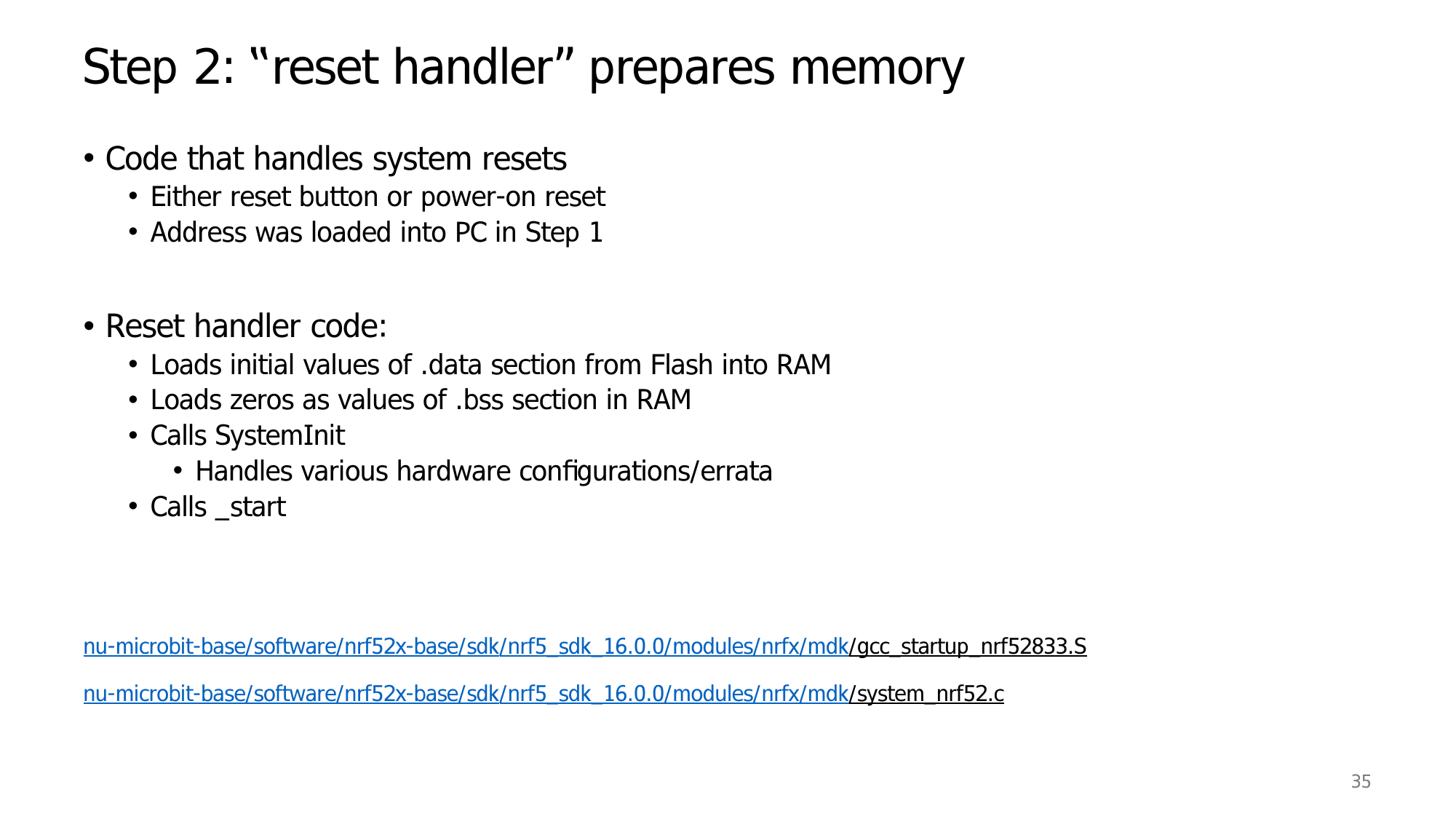

# Step 2: “reset handler” prepares memory
Code that handles system resets
Either reset button or power-on reset
Address was loaded into PC in Step 1

Reset handler code:
Loads initial values of .data section from Flash into RAM
Loads zeros as values of .bss section in RAM
Calls SystemInit
Handles various hardware configurations/errata
Calls _start

nu-microbit-base/software/nrf52x-base/sdk/nrf5_sdk_16.0.0/modules/nrfx/mdk/gcc_startup_nrf52833.S
nu-microbit-base/software/nrf52x-base/sdk/nrf5_sdk_16.0.0/modules/nrfx/mdk/system_nrf52.c

35